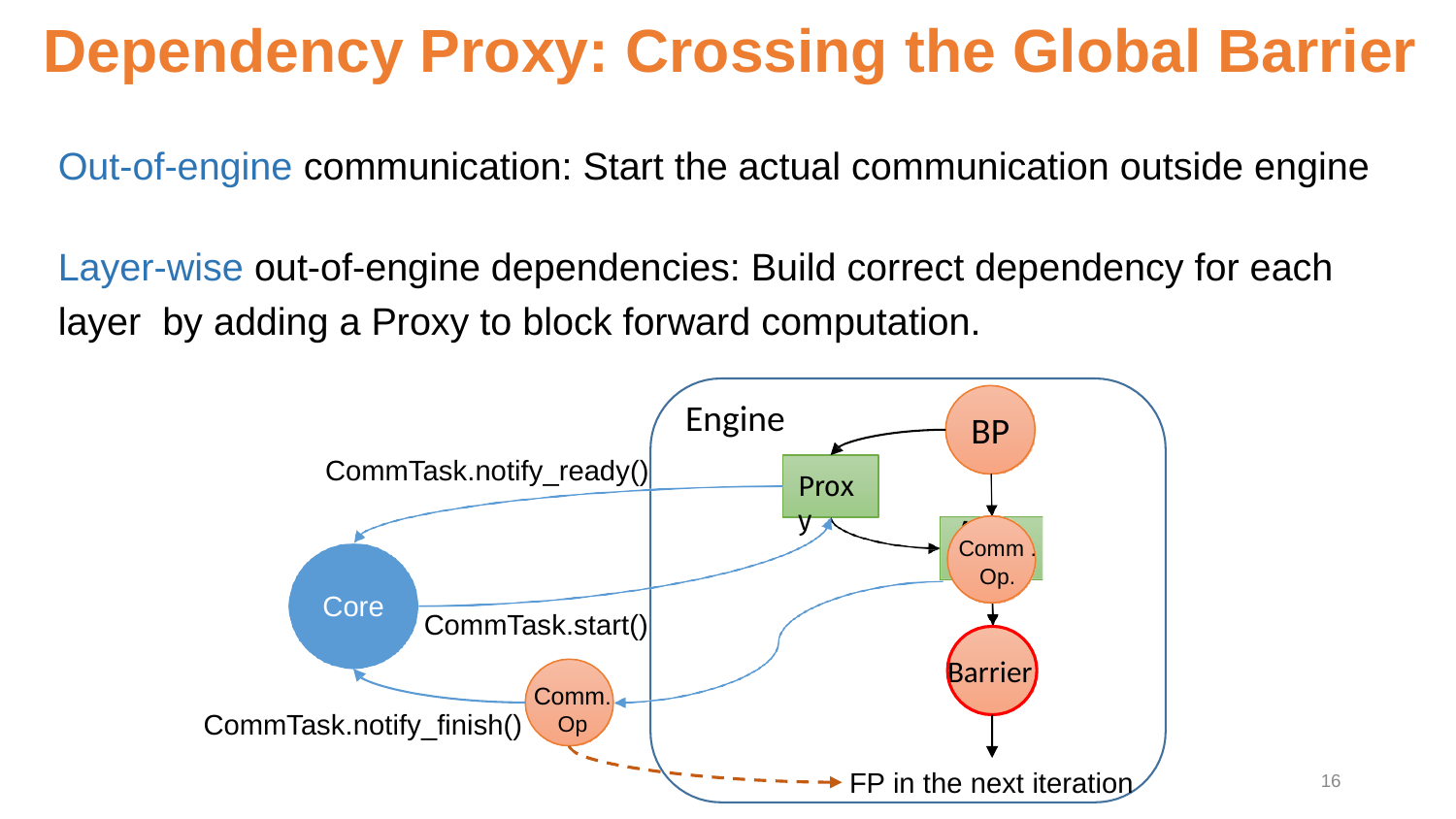

# Dependency Proxy: Crossing the Global Barrier
Out-of-engine communication: Start the actual communication outside engine

Layer-wise out-of-engine dependencies: Build correct dependency for each layer  by adding a Proxy to block forward computation.

BP

Engine

CommTask.notify_ready()
Proxy

Async

Barrier

Comm .
Op.
Core
CommTask.start()

Comm.
Op
CommTask.notify_finish()

FP in the next iteration
16